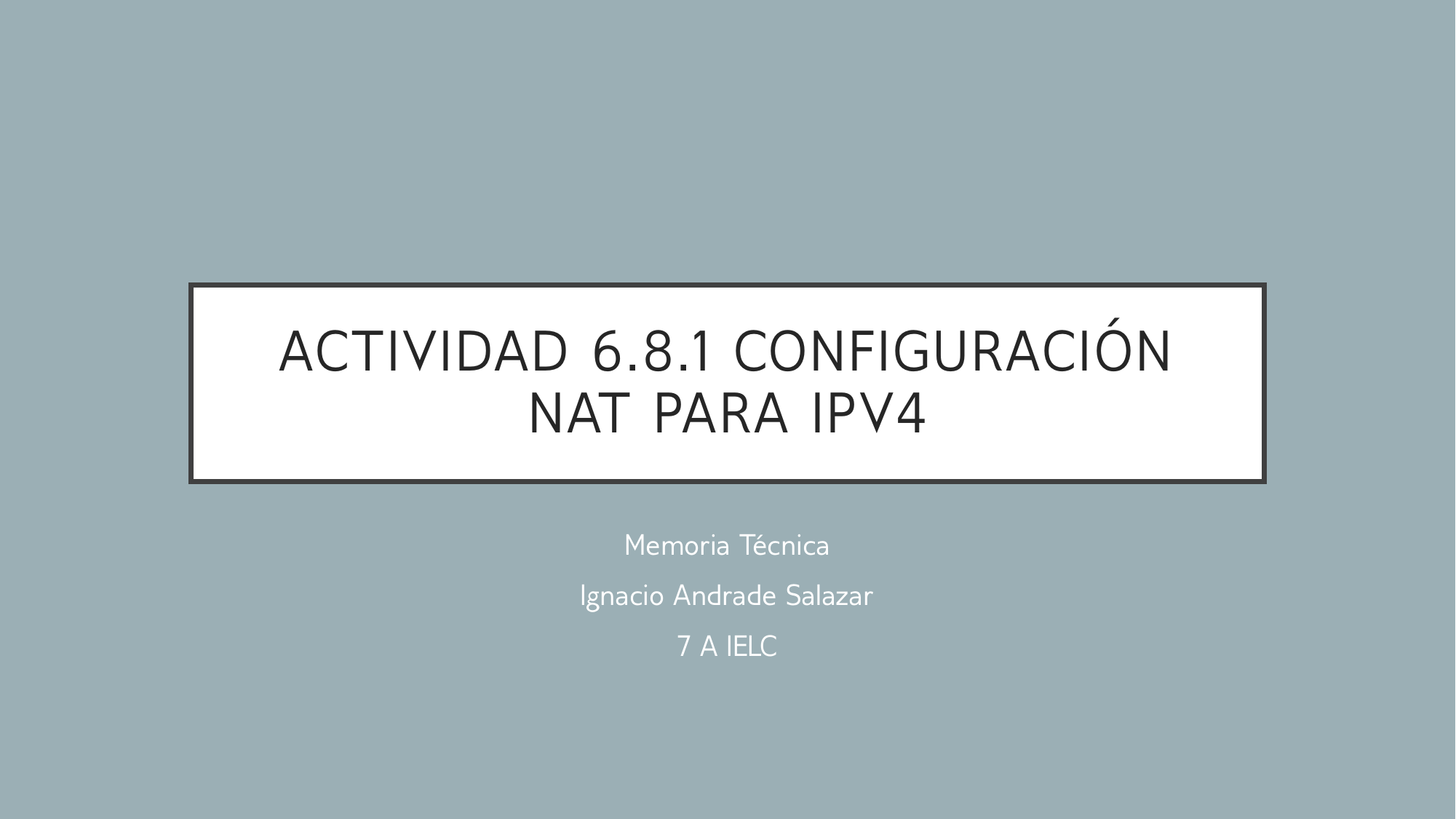

# Actividad 6.8.1 Configuración NAT PARA IPV4
Memoria Técnica
Ignacio Andrade Salazar
7 A IELC